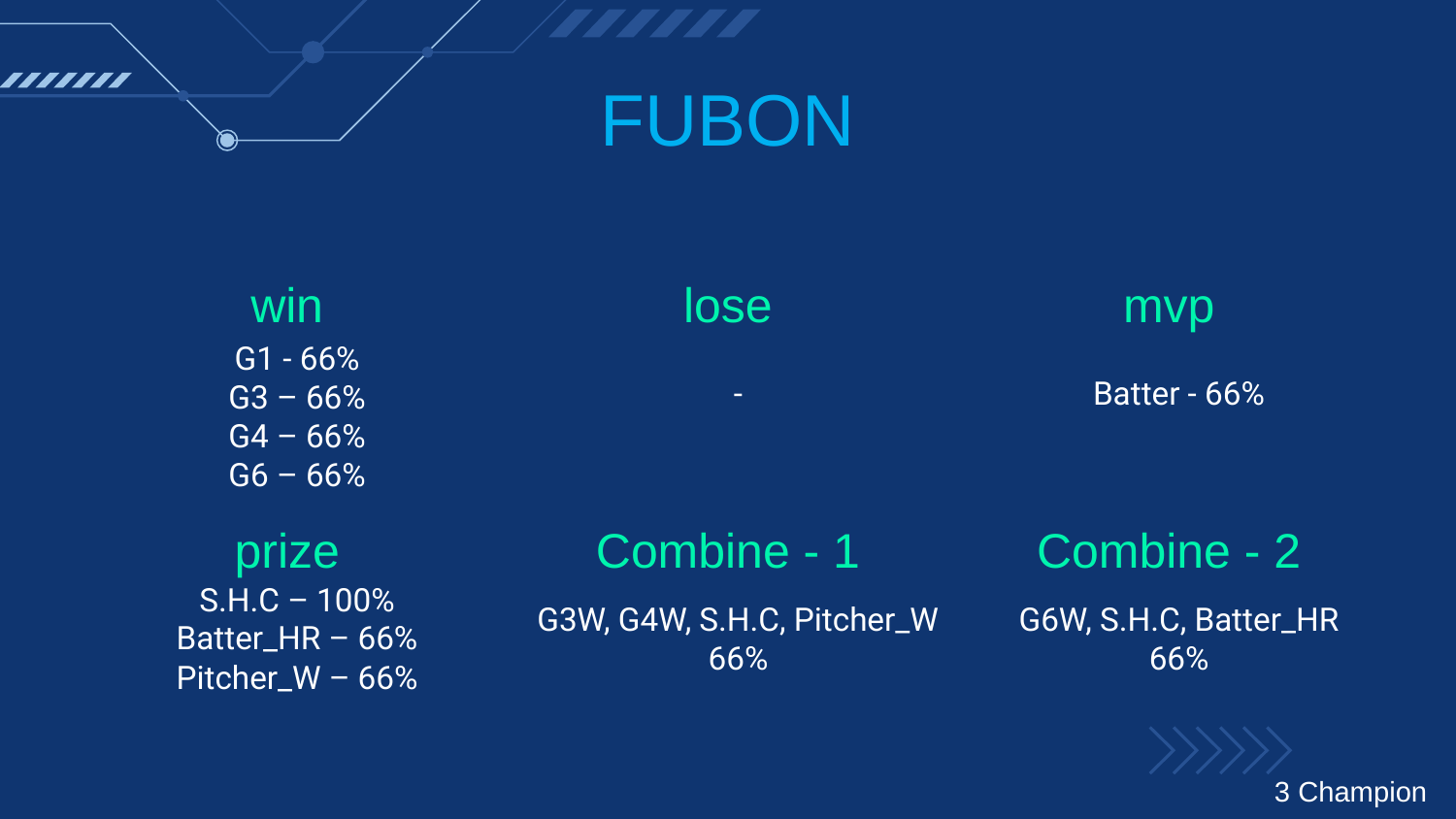

# FUBON
win
lose
mvp
G1 - 66%
G3 – 66%
G4 – 66%
G6 – 66%
-
Batter - 66%
prize
Combine - 1
Combine - 2
S.H.C – 100%
Batter_HR – 66%
Pitcher_W – 66%
G3W, G4W, S.H.C, Pitcher_W
66%
G6W, S.H.C, Batter_HR
66%
3 Champion